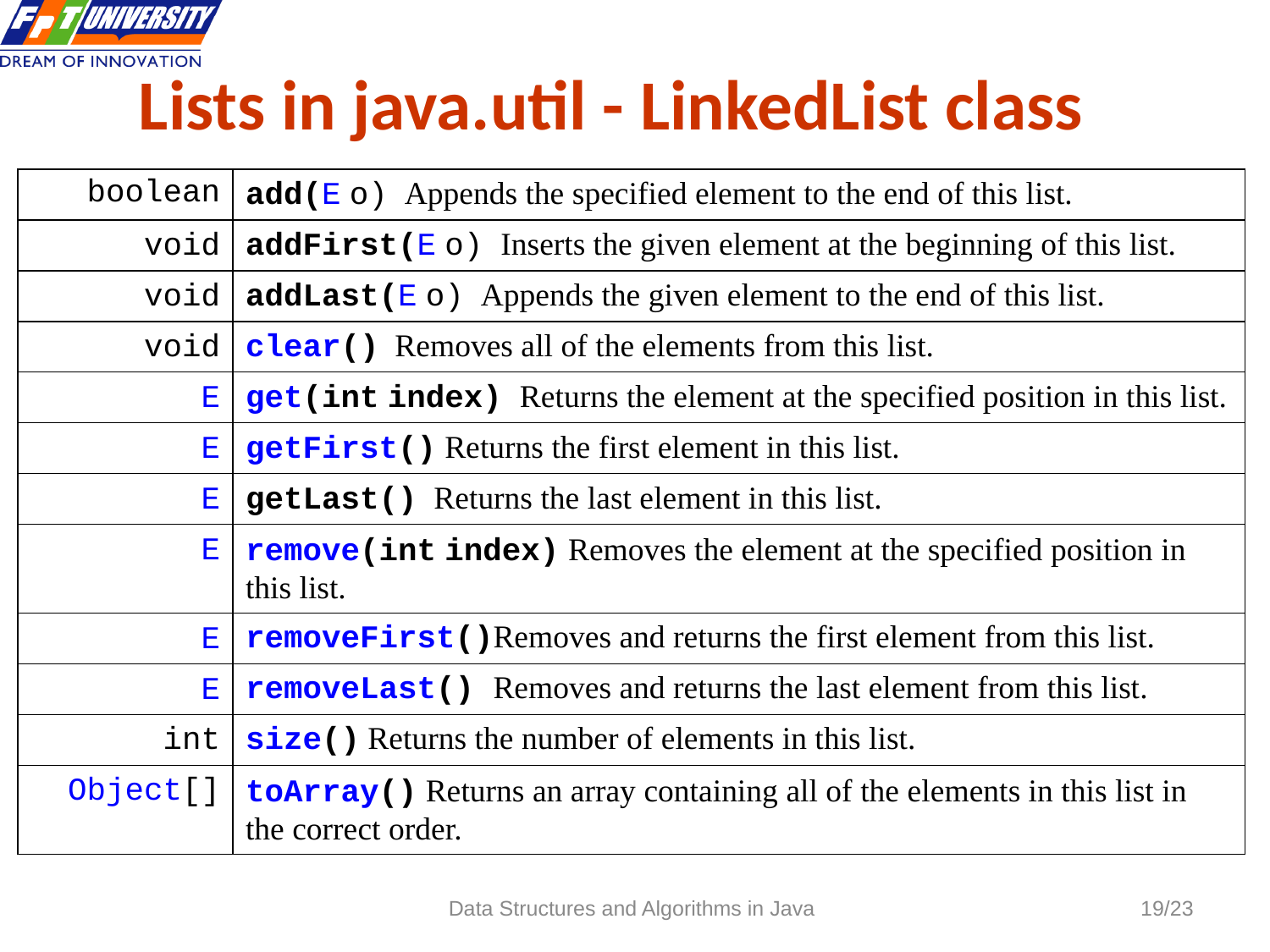

Lists in java.util - LinkedList class
| boolean | add(E o)  Appends the specified element to the end of this list. |
| --- | --- |
| void | addFirst(E o)  Inserts the given element at the beginning of this list. |
| void | addLast(E o)  Appends the given element to the end of this list. |
| void | clear() Removes all of the elements from this list. |
| E | get(int index)  Returns the element at the specified position in this list. |
| E | getFirst() Returns the first element in this list. |
| E | getLast()  Returns the last element in this list. |
| E | remove(int index) Removes the element at the specified position in this list. |
| E | removeFirst()Removes and returns the first element from this list. |
| E | removeLast() Removes and returns the last element from this list. |
| int | size() Returns the number of elements in this list. |
| Object[] | toArray() Returns an array containing all of the elements in this list in the correct order. |
Data Structures and Algorithms in Java
19/23